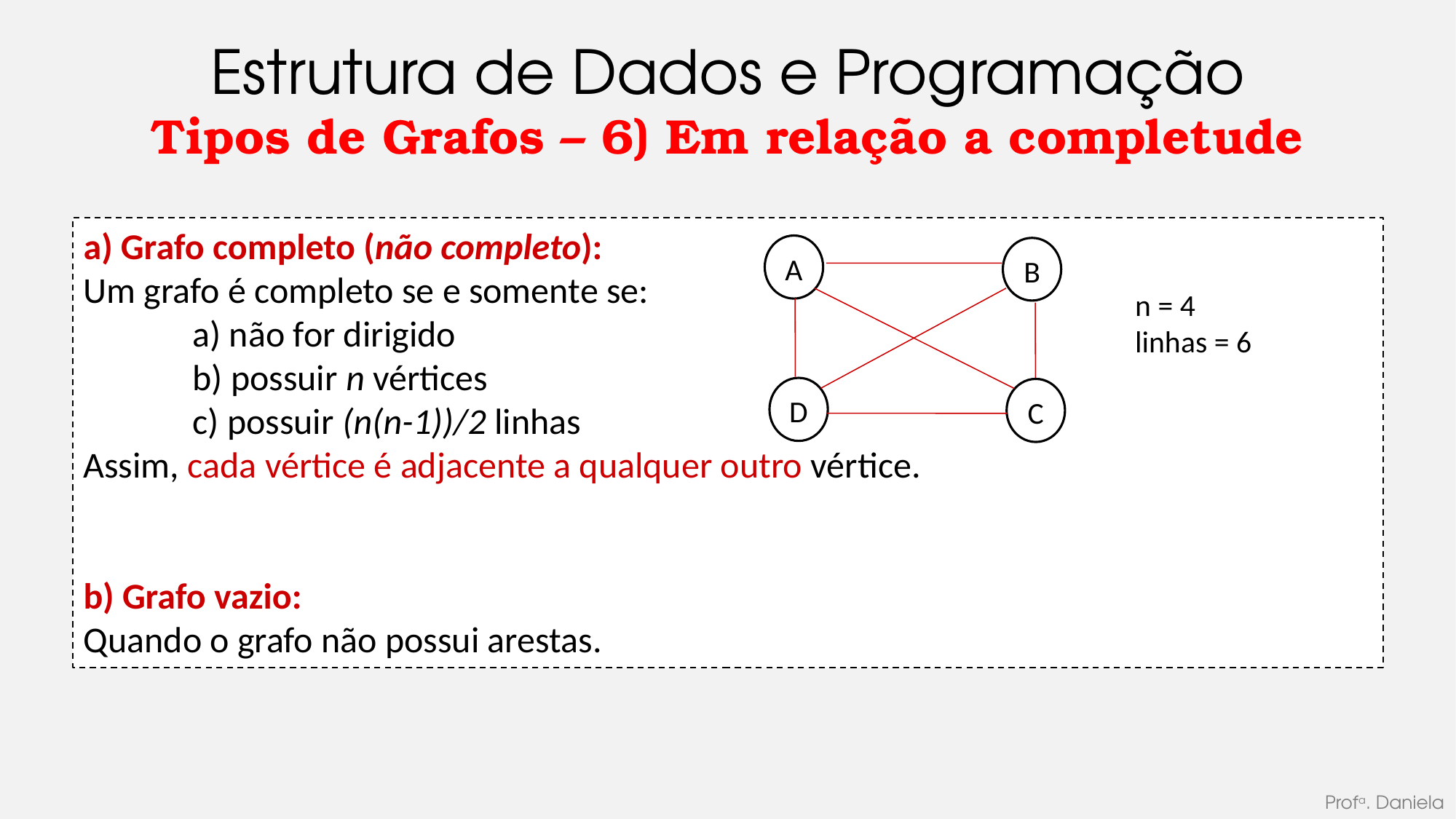

Estrutura de Dados e Programação

Tipos de Grafos – 6) Em relação a completude

a) Grafo completo (não completo):
Um grafo é completo se e somente se:
	a) não for dirigido
	b) possuir n vértices
	c) possuir (n(n-1))/2 linhas
Assim, cada vértice é adjacente a qualquer outro vértice.

b) Grafo vazio:
Quando o grafo não possui arestas.
A
B

D
C

n = 4
linhas = 6
Profa. Daniela